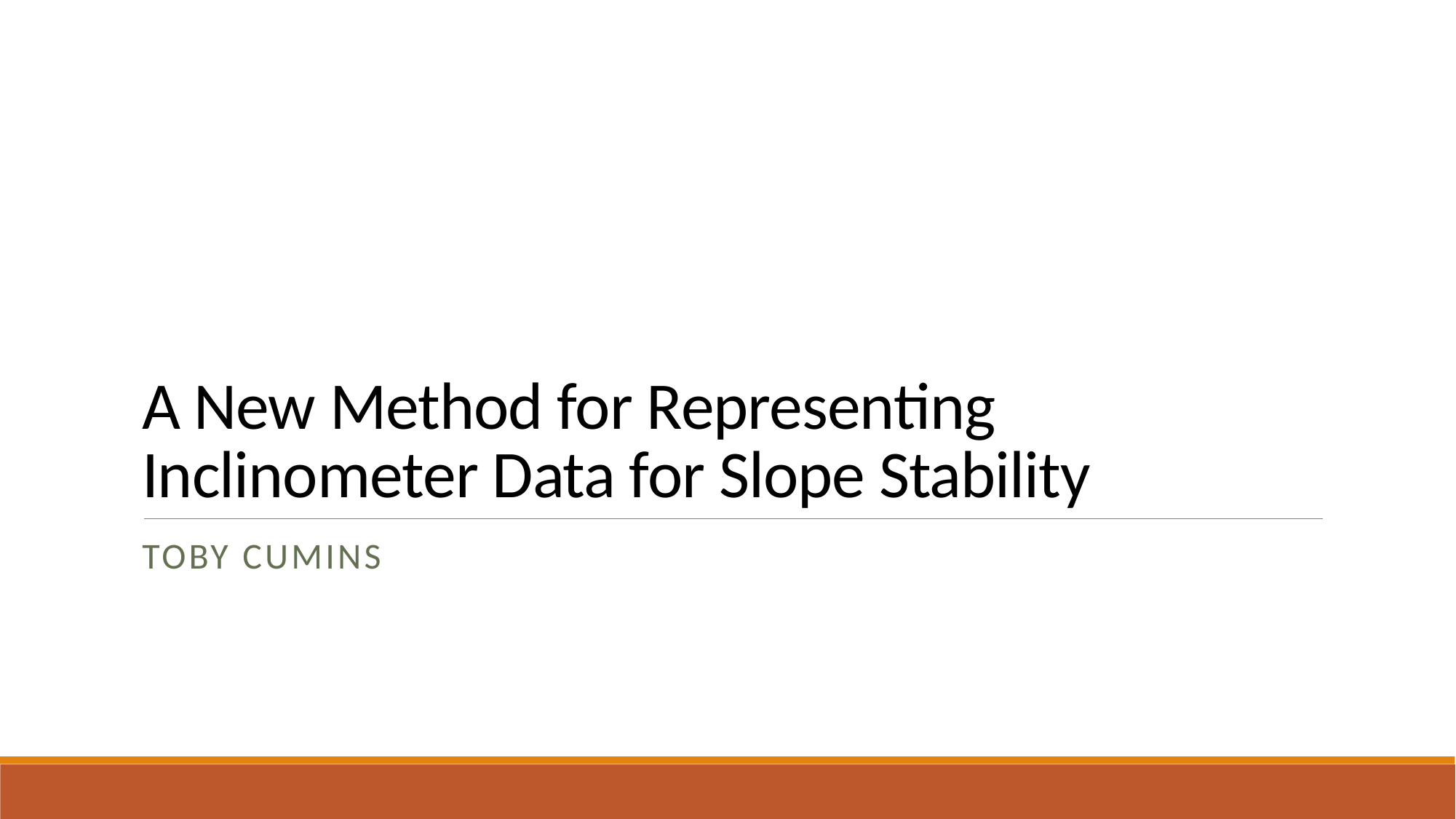

# A New Method for Representing Inclinometer Data for Slope Stability
Toby cumins